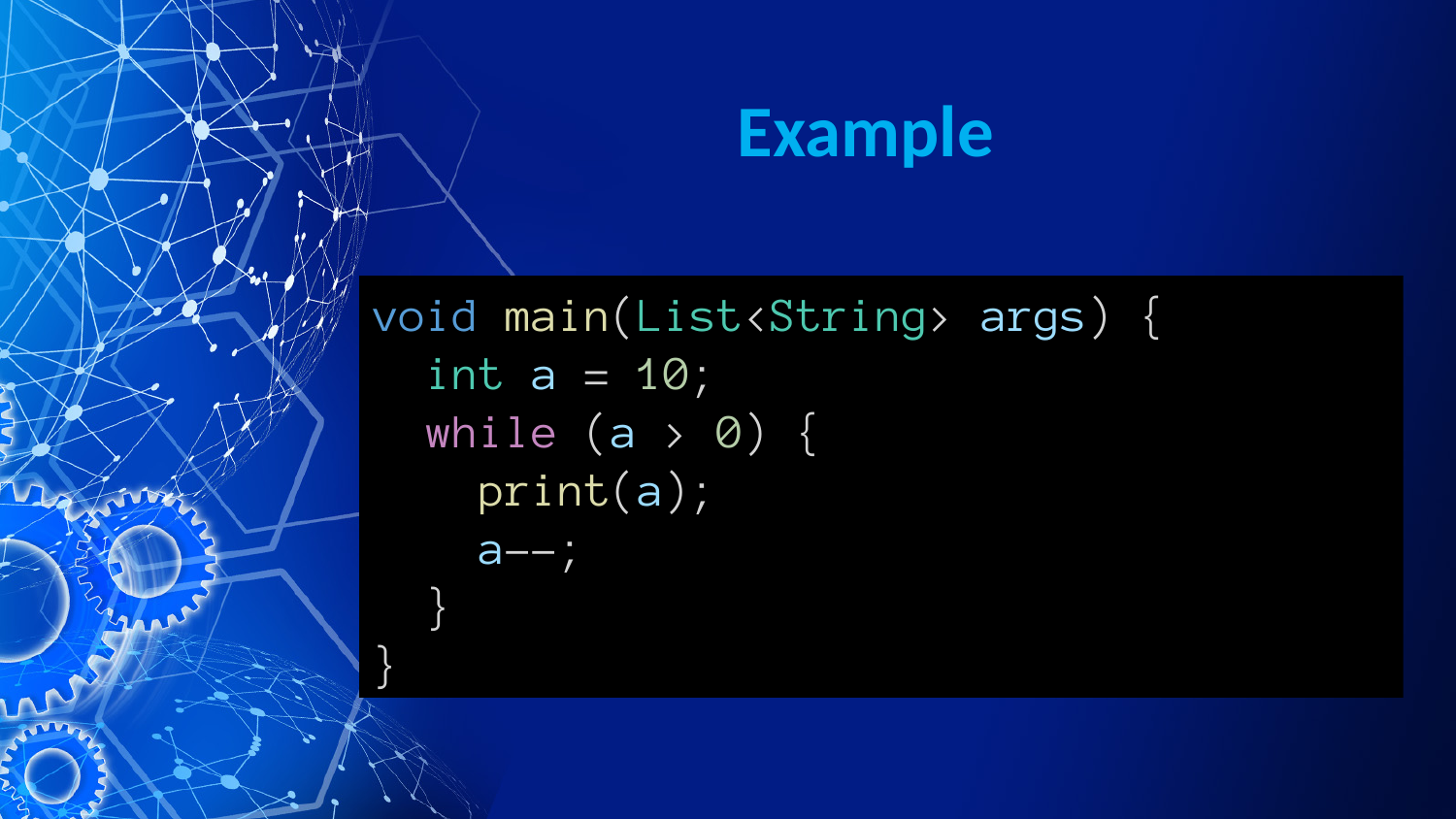

# Example
void main(List<String> args) {
  int a = 10;
  while (a > 0) {
    print(a);
    a--;
  }
}